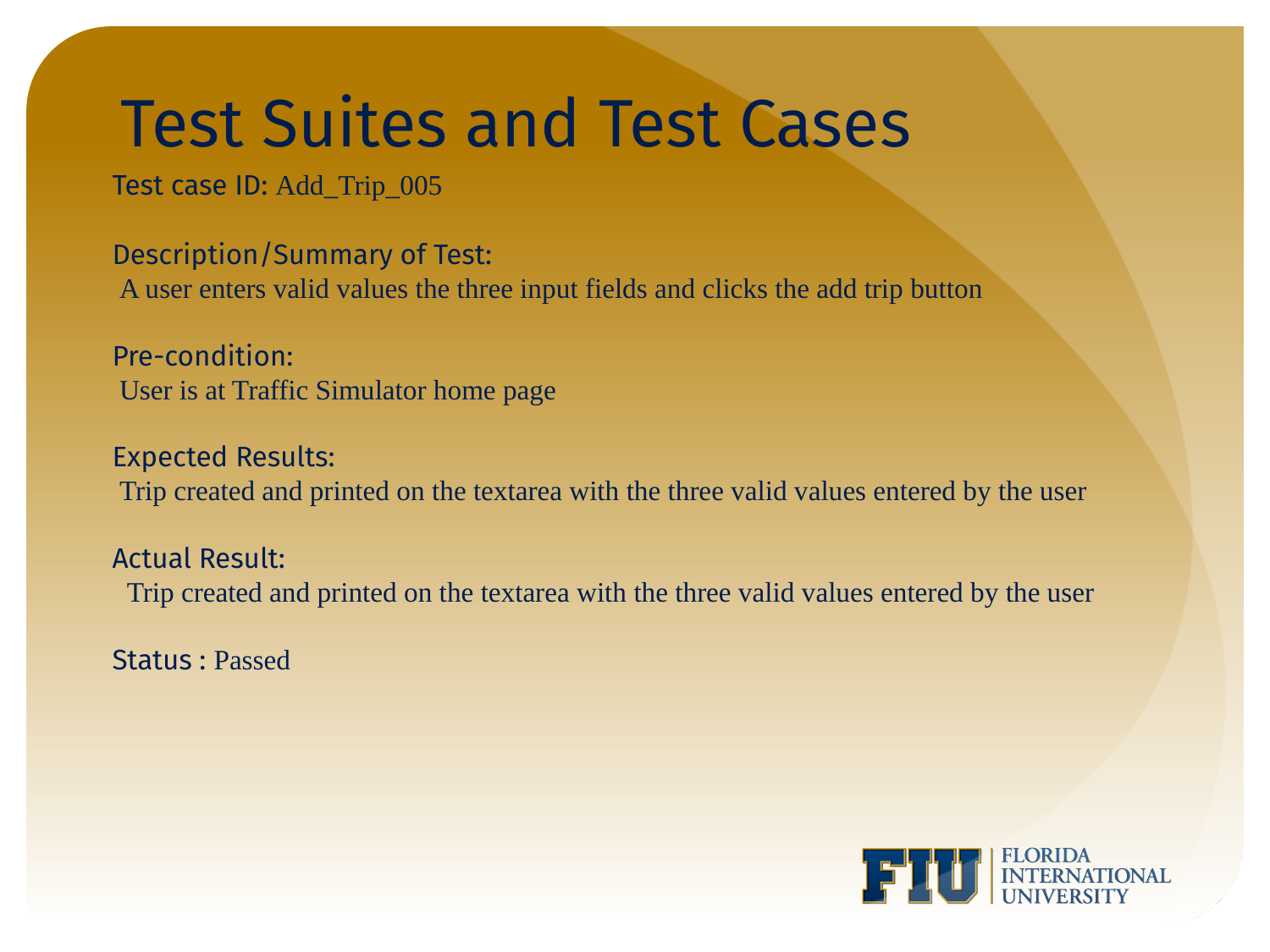

# Test Suites and Test Cases
Test case ID: Add_Trip_005
Description/Summary of Test:
 A user enters valid values the three input fields and clicks the add trip button
Pre-condition:
 User is at Traffic Simulator home page
Expected Results:
 Trip created and printed on the textarea with the three valid values entered by the user
Actual Result:
  Trip created and printed on the textarea with the three valid values entered by the user
Status : Passed